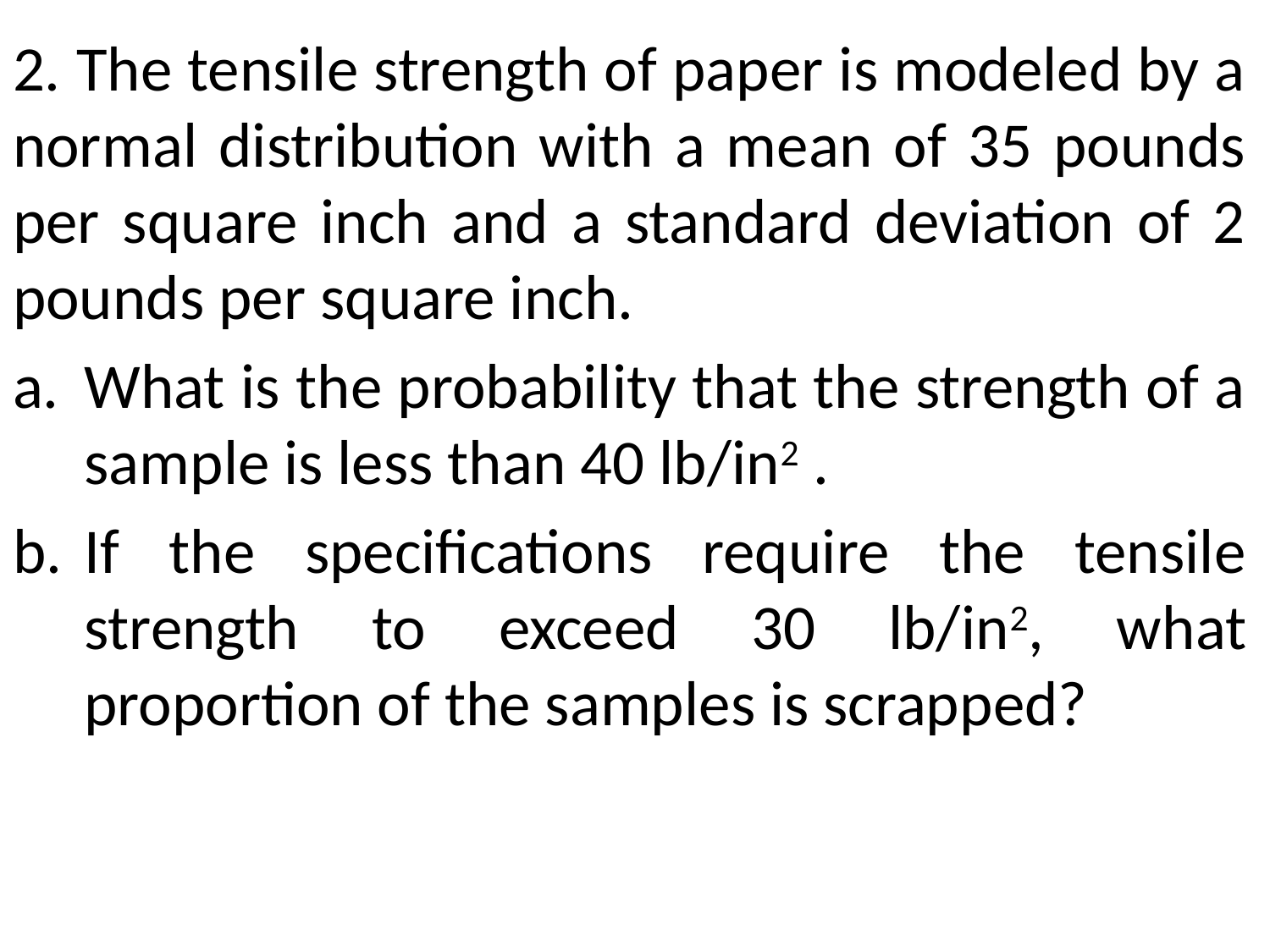

2. The tensile strength of paper is modeled by a normal distribution with a mean of 35 pounds per square inch and a standard deviation of 2 pounds per square inch.
What is the probability that the strength of a sample is less than 40 lb/in2 .
If the specifications require the tensile strength to exceed 30 lb/in2, what proportion of the samples is scrapped?